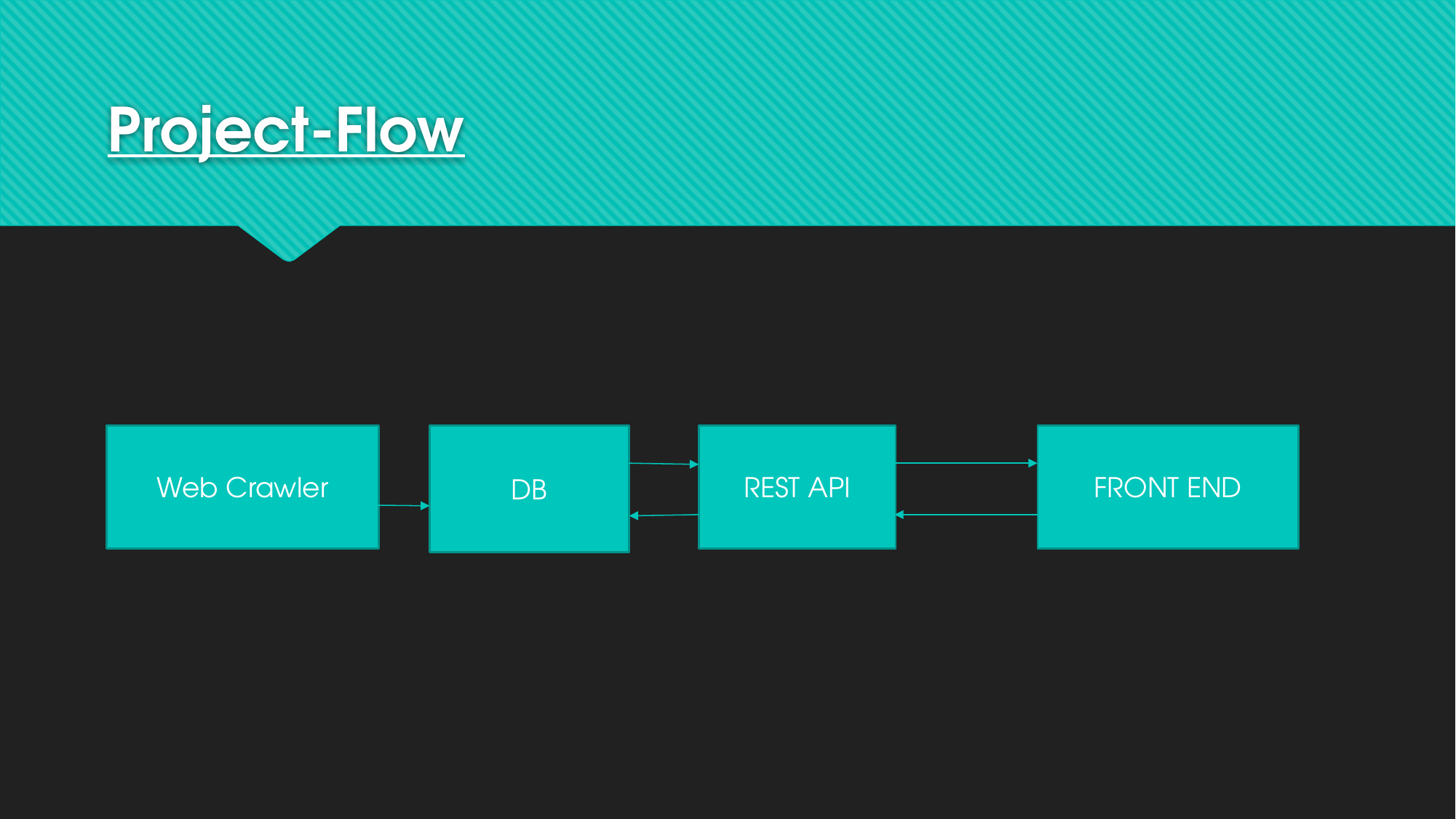

# Project-Flow

Web Crawler
DB
REST API
FRONT END